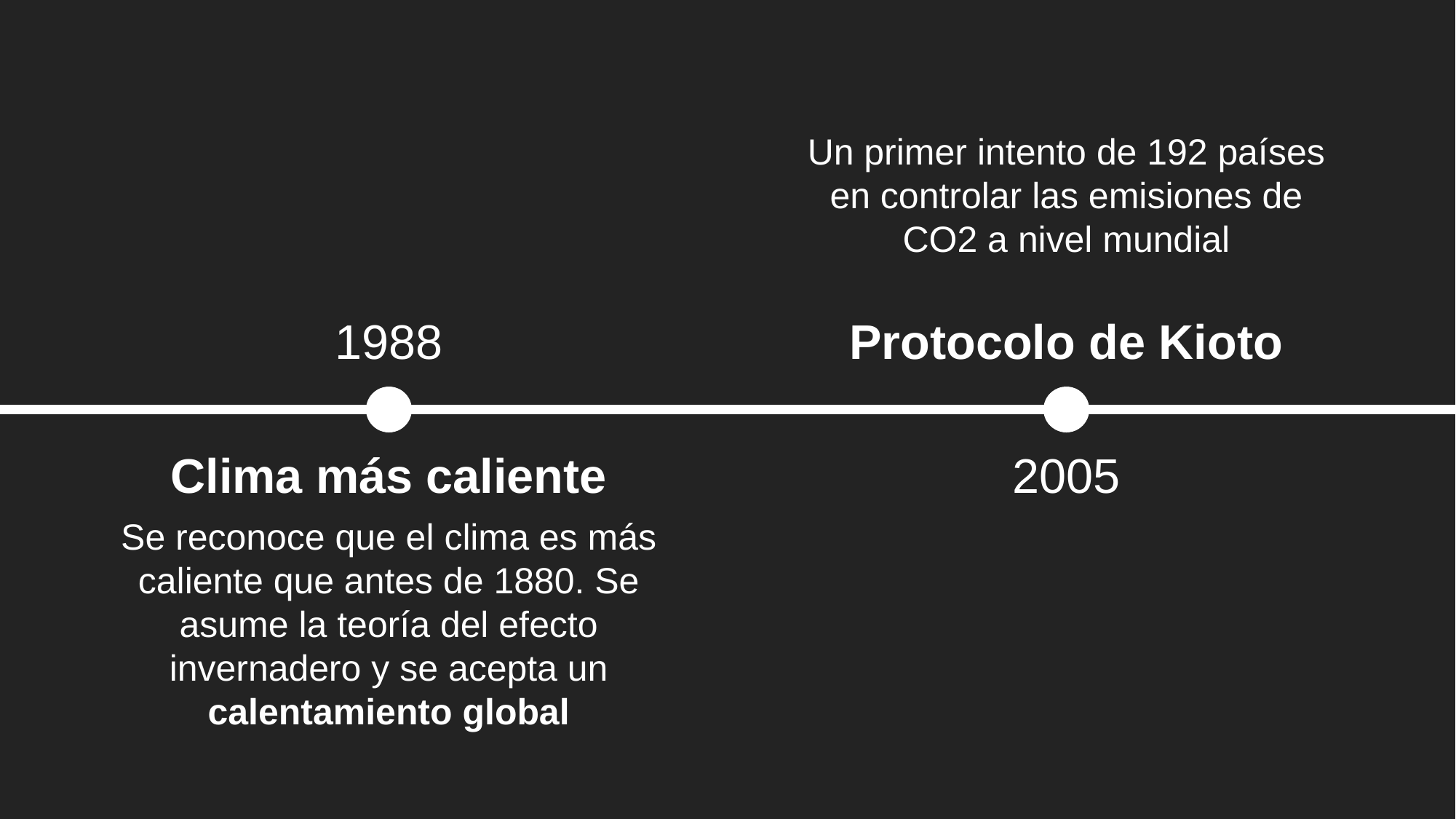

Un primer intento de 192 países en controlar las emisiones de CO2 a nivel mundial
1988
Protocolo de Kioto

Clima más caliente
2005
Se reconoce que el clima es más caliente que antes de 1880. Se asume la teoría del efecto invernadero y se acepta un calentamiento global